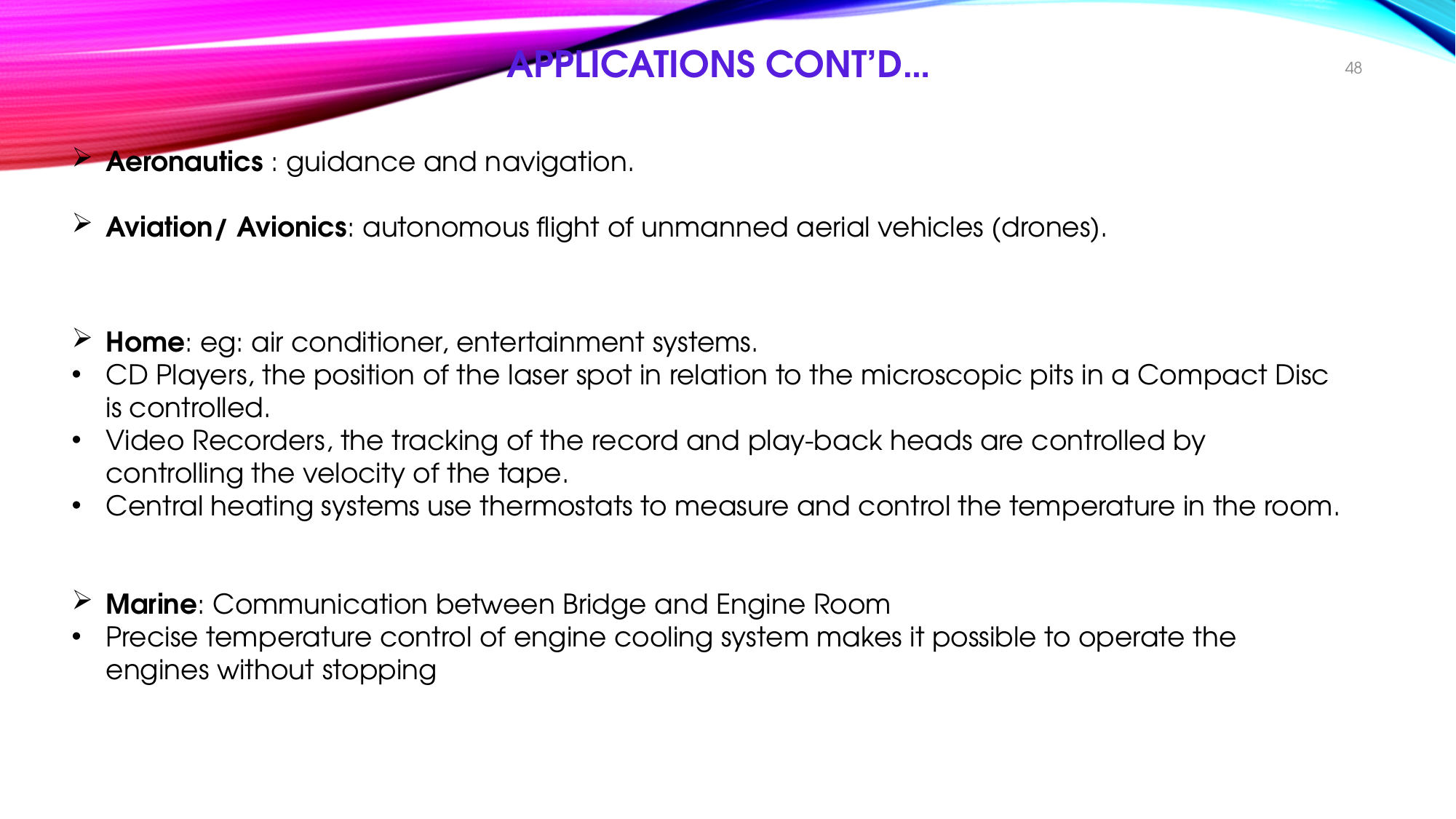

APPLICATIONS CONT’D…
48
Aeronautics : guidance and navigation.

Aviation/ Avionics: autonomous flight of unmanned aerial vehicles (drones).

Home: eg: air conditioner, entertainment systems.
CD Players, the position of the laser spot in relation to the microscopic pits in a Compact Disc is controlled.
Video Recorders, the tracking of the record and play-back heads are controlled by controlling the velocity of the tape.
Central heating systems use thermostats to measure and control the temperature in the room.

Marine: Communication between Bridge and Engine Room
Precise temperature control of engine cooling system makes it possible to operate the engines without stopping